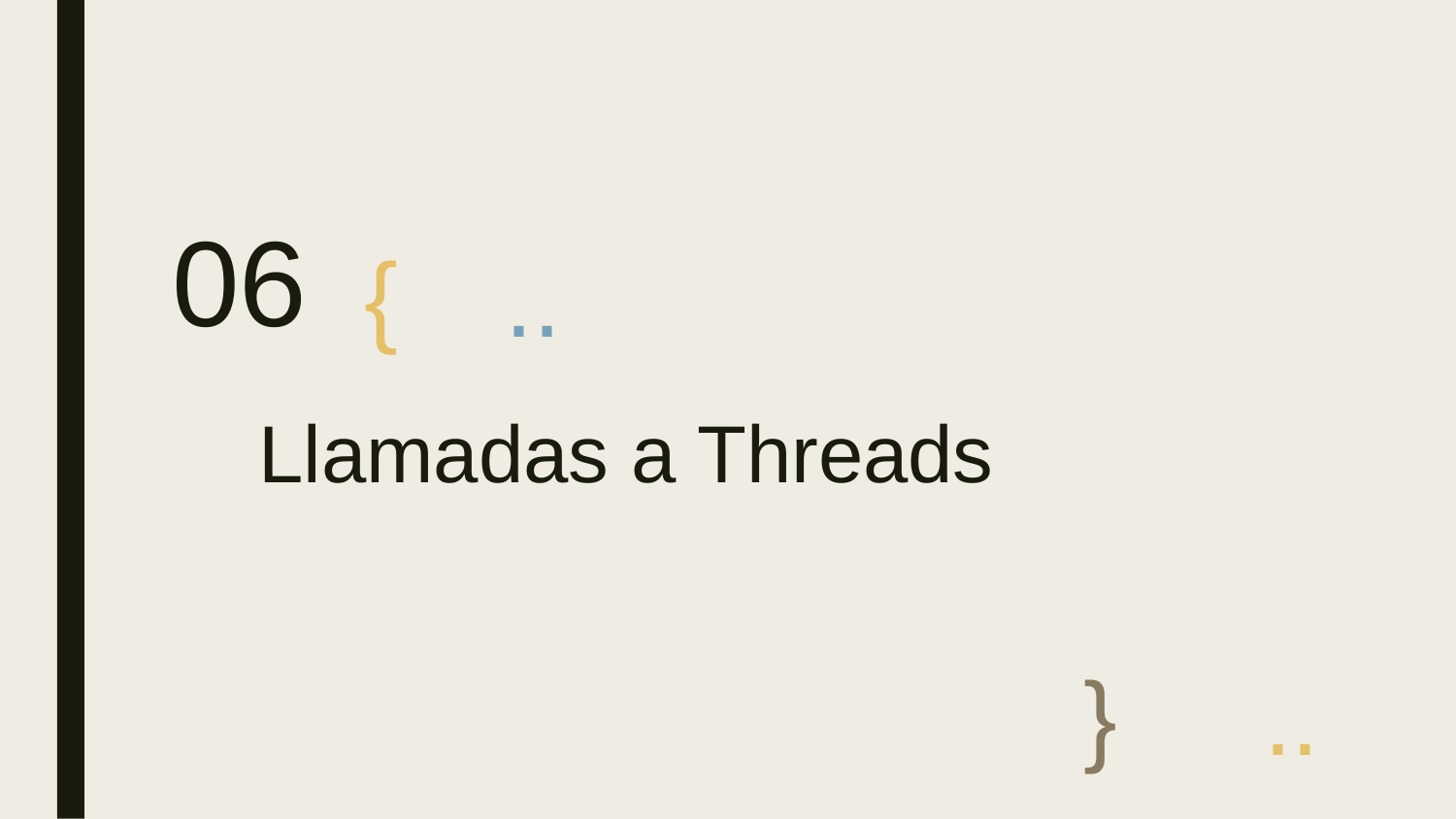

06
{
..
# Llamadas a Threads
}
..